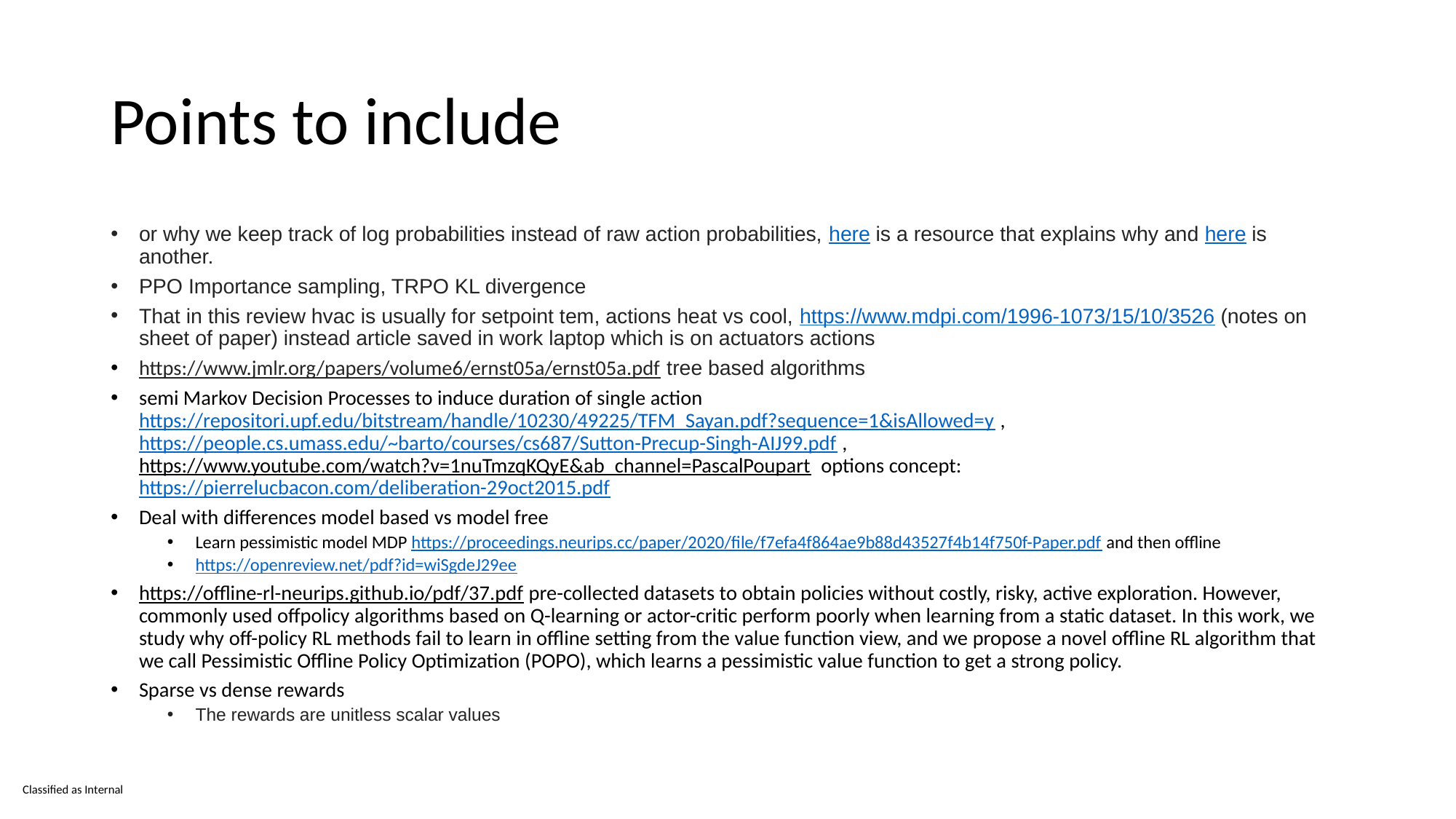

# Points to include
or why we keep track of log probabilities instead of raw action probabilities, here is a resource that explains why and here is another.
PPO Importance sampling, TRPO KL divergence
That in this review hvac is usually for setpoint tem, actions heat vs cool, https://www.mdpi.com/1996-1073/15/10/3526 (notes on sheet of paper) instead article saved in work laptop which is on actuators actions
https://www.jmlr.org/papers/volume6/ernst05a/ernst05a.pdf tree based algorithms
semi Markov Decision Processes to induce duration of single action https://repositori.upf.edu/bitstream/handle/10230/49225/TFM_Sayan.pdf?sequence=1&isAllowed=y , https://people.cs.umass.edu/~barto/courses/cs687/Sutton-Precup-Singh-AIJ99.pdf , https://www.youtube.com/watch?v=1nuTmzqKQyE&ab_channel=PascalPoupart  options concept: https://pierrelucbacon.com/deliberation-29oct2015.pdf
Deal with differences model based vs model free
Learn pessimistic model MDP https://proceedings.neurips.cc/paper/2020/file/f7efa4f864ae9b88d43527f4b14f750f-Paper.pdf and then offline
https://openreview.net/pdf?id=wiSgdeJ29ee
https://offline-rl-neurips.github.io/pdf/37.pdf pre-collected datasets to obtain policies without costly, risky, active exploration. However, commonly used offpolicy algorithms based on Q-learning or actor-critic perform poorly when learning from a static dataset. In this work, we study why off-policy RL methods fail to learn in offline setting from the value function view, and we propose a novel offline RL algorithm that we call Pessimistic Offline Policy Optimization (POPO), which learns a pessimistic value function to get a strong policy.
Sparse vs dense rewards
The rewards are unitless scalar values